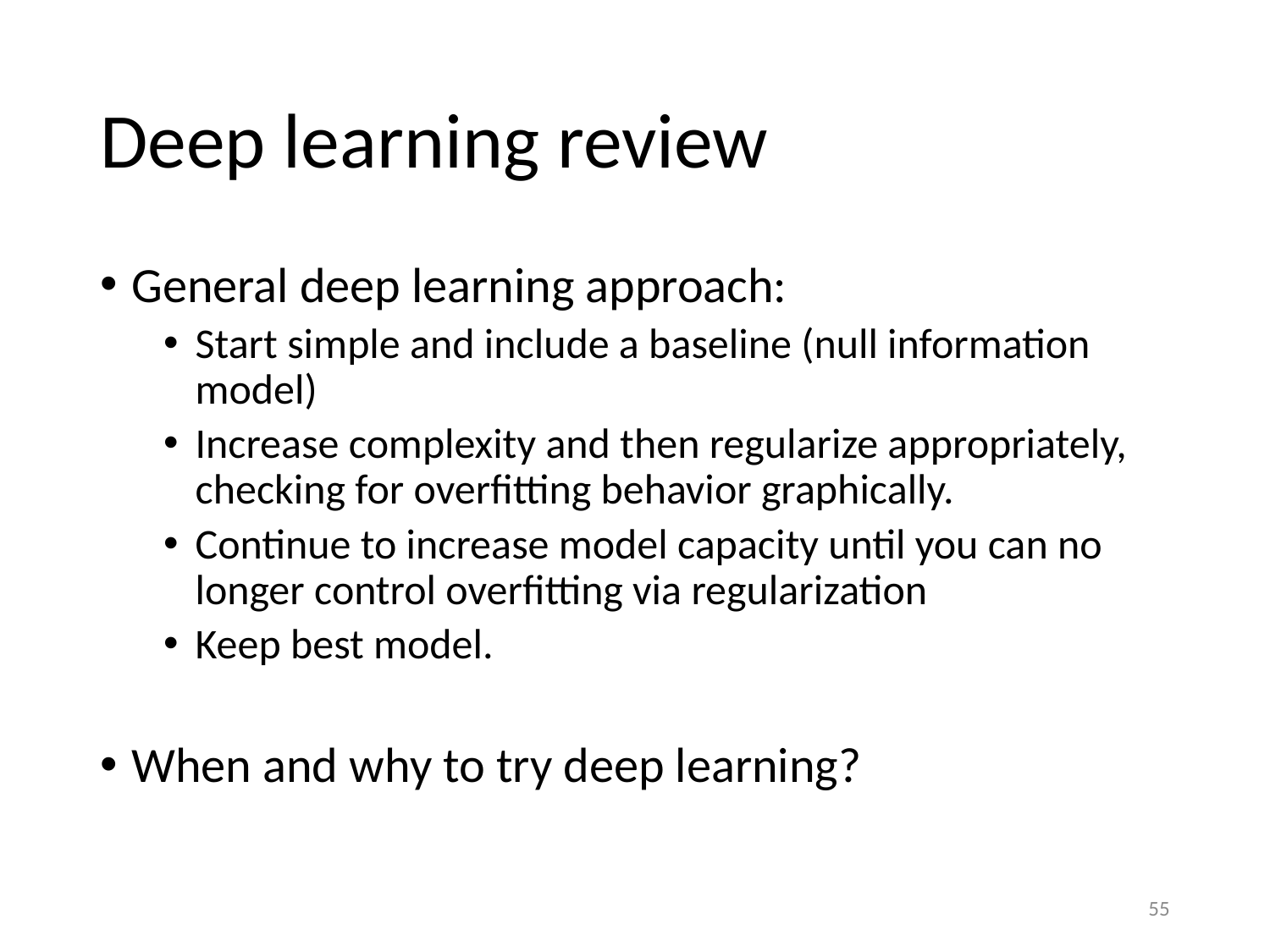

# Deep learning review
General deep learning approach:
Start simple and include a baseline (null information model)
Increase complexity and then regularize appropriately, checking for overfitting behavior graphically.
Continue to increase model capacity until you can no longer control overfitting via regularization
Keep best model.

When and why to try deep learning?
55